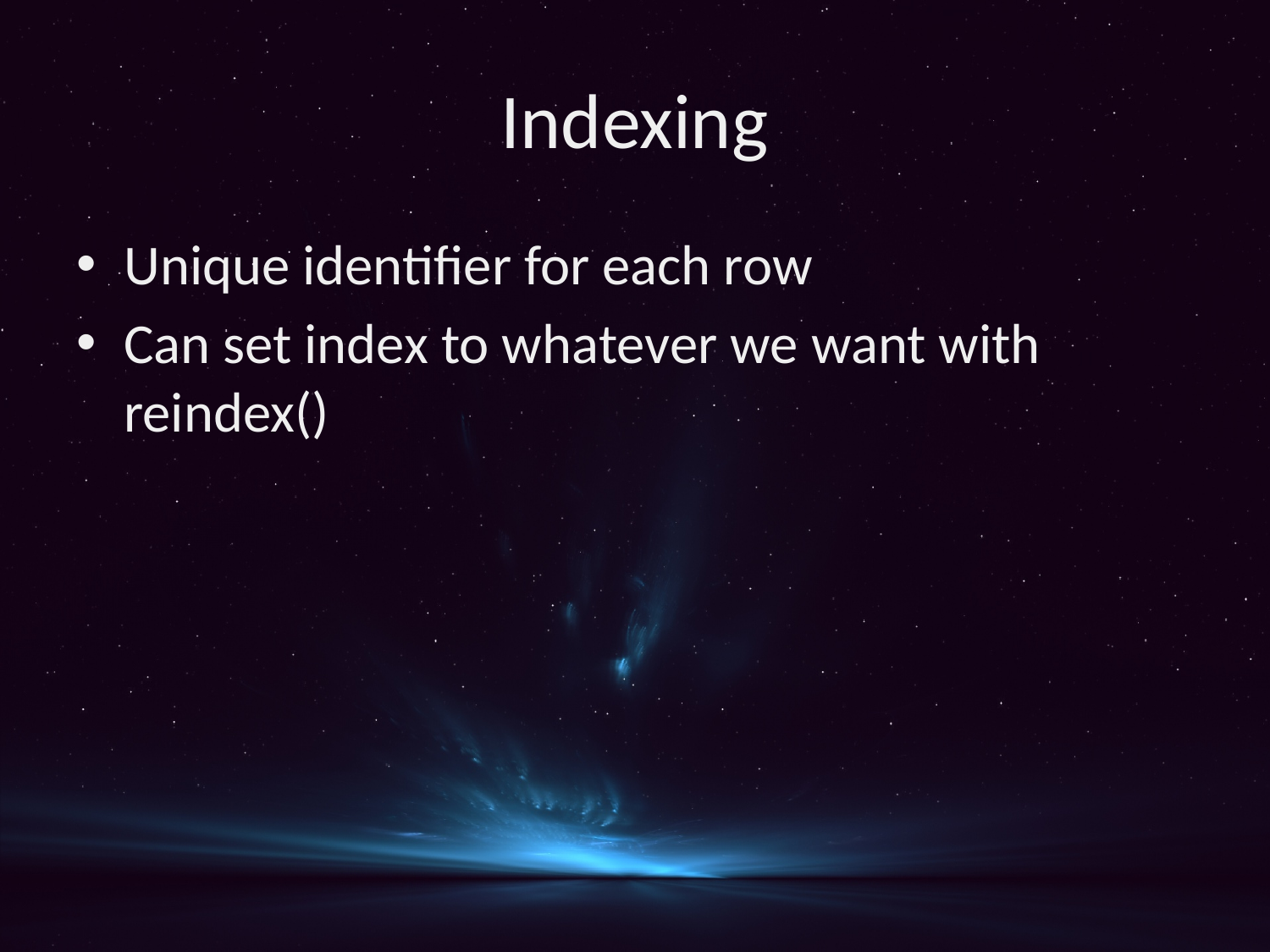

# Indexing
Unique identifier for each row
Can set index to whatever we want with reindex()